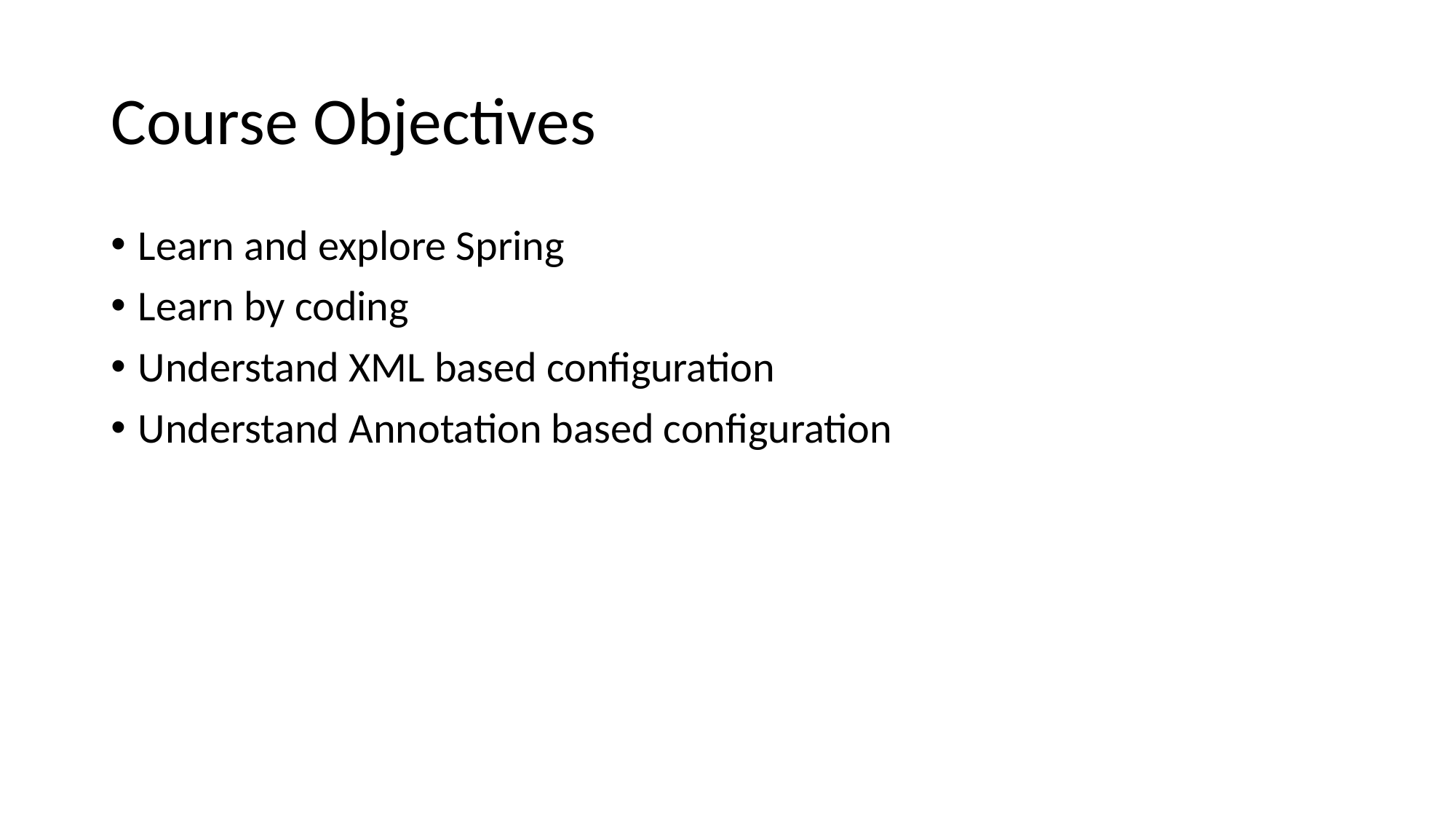

# Course Objectives
Learn and explore Spring
Learn by coding
Understand XML based configuration
Understand Annotation based configuration